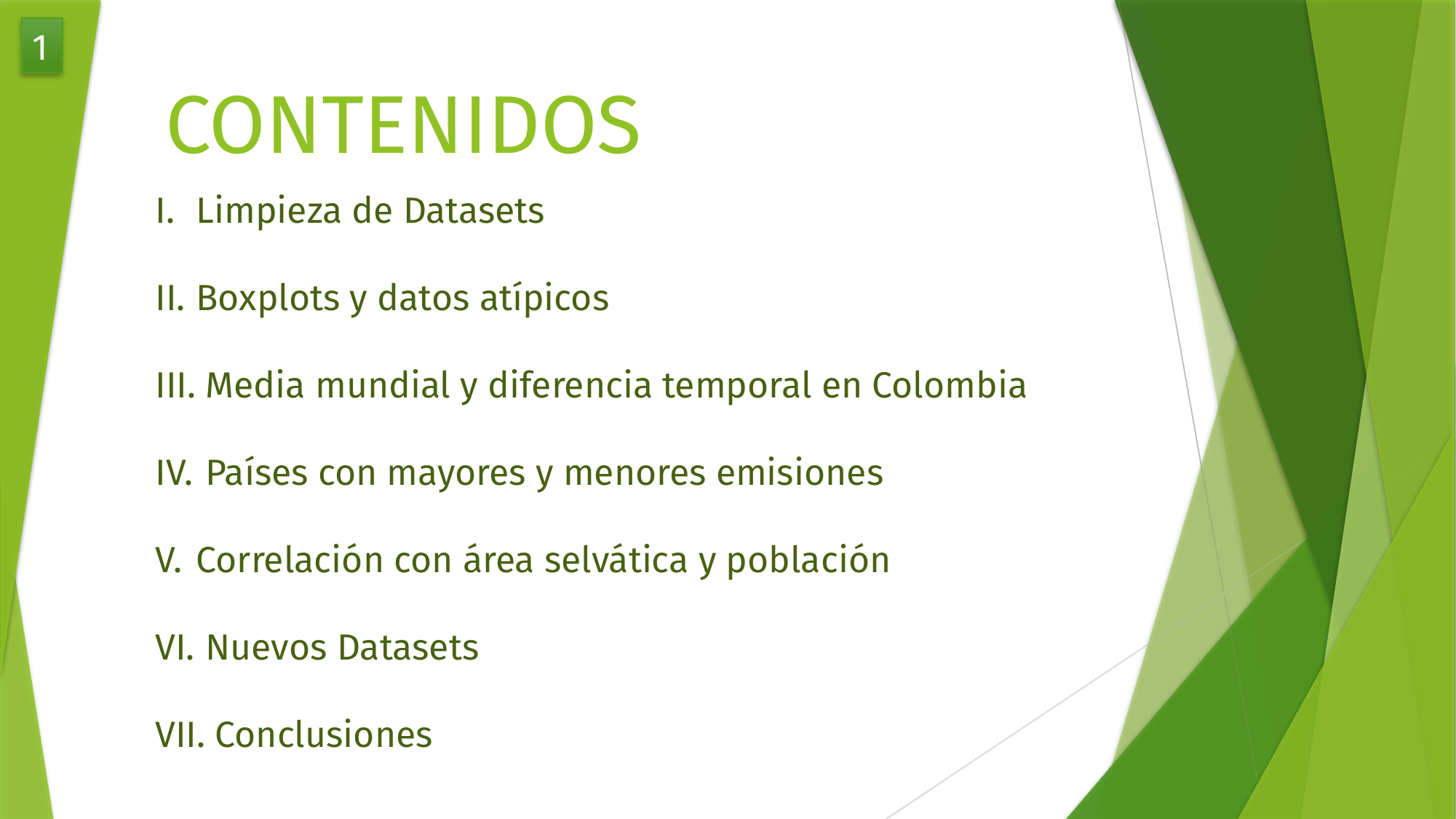

1
# CONTENIDOS
Limpieza de Datasets

Boxplots y datos atípicos

 Media mundial y diferencia temporal en Colombia

 Países con mayores y menores emisiones

Correlación con área selvática y población

 Nuevos Datasets

 Conclusiones